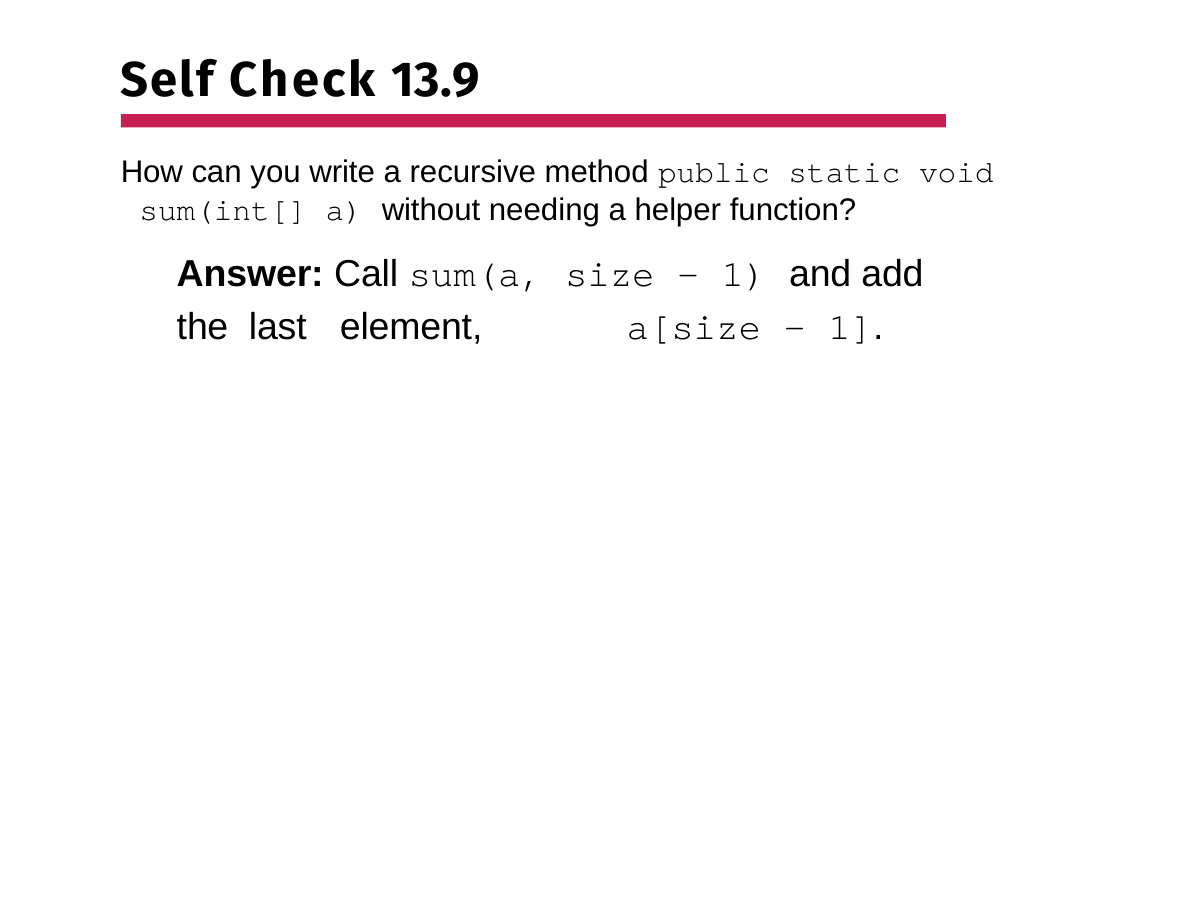

# Self Check 13.9

How can you write a recursive method public static void  sum(int[] a) without needing a helper function?
Answer: Call sum(a, size - 1) and add the  last   element,	a[size - 1].